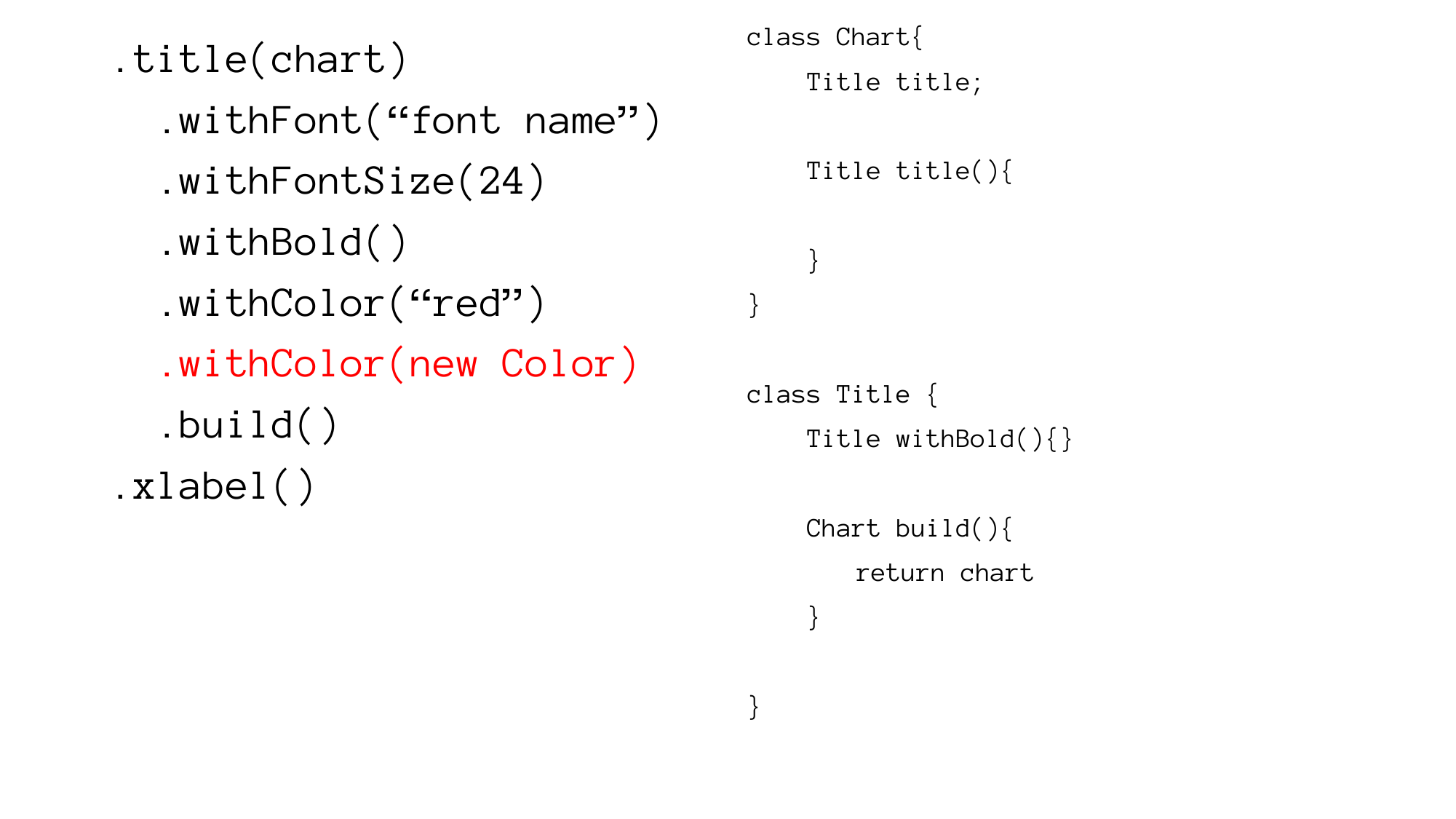

class Chart{
    Title title;

    Title title(){

    }
}

class Title {
    Title withBold(){}

    Chart build(){
	return chart
    }

}
.title(chart)
  .withFont(“font name”)
  .withFontSize(24)
  .withBold()
  .withColor(“red”)
  .withColor(new Color)
  .build()
.xlabel()